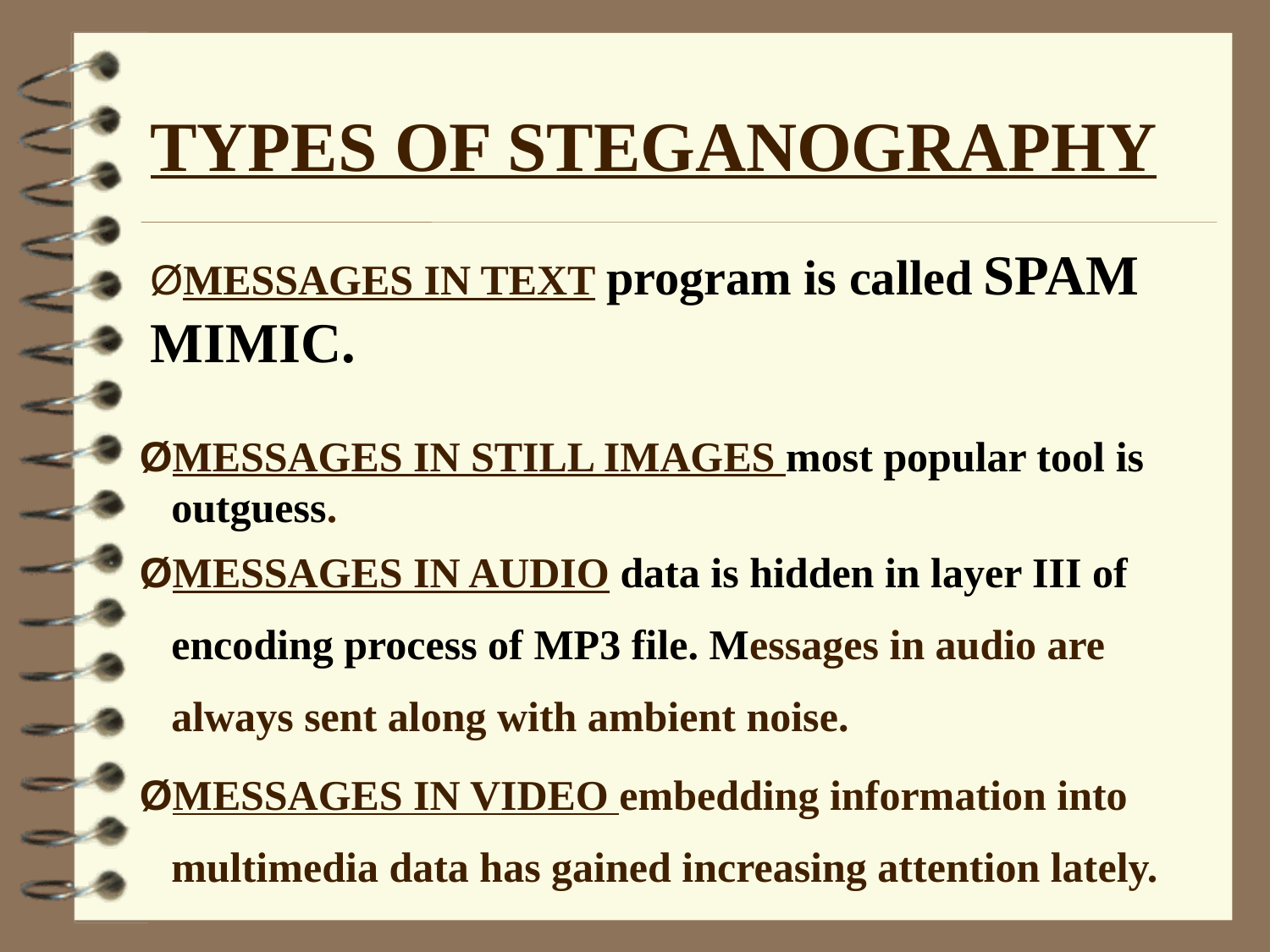

# TYPES OF STEGANOGRAPHY
ØMESSAGES IN TEXT program is called SPAM MIMIC.
ØMESSAGES IN STILL IMAGES most popular tool is
   outguess.
ØMESSAGES IN AUDIO data is hidden in layer III of
   encoding process of MP3 file. Messages in audio are
   always sent along with ambient noise.
ØMESSAGES IN VIDEO embedding information into
   multimedia data has gained increasing attention lately.